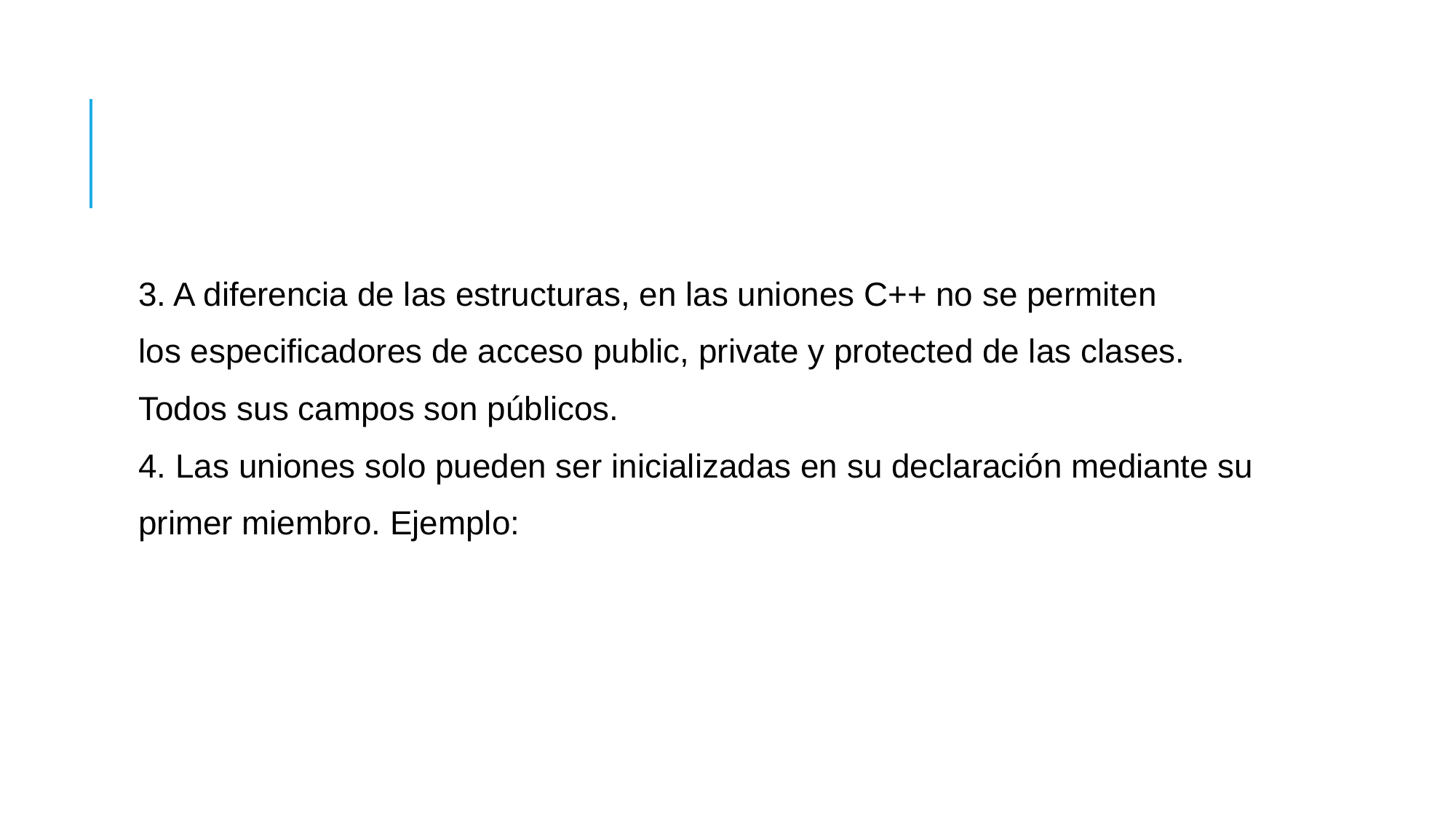

3. A diferencia de las estructuras, en las uniones C++ no se permiten
los especificadores de acceso public, private y protected de las clases.
Todos sus campos son públicos.
4. Las uniones solo pueden ser inicializadas en su declaración mediante su
primer miembro. Ejemplo: